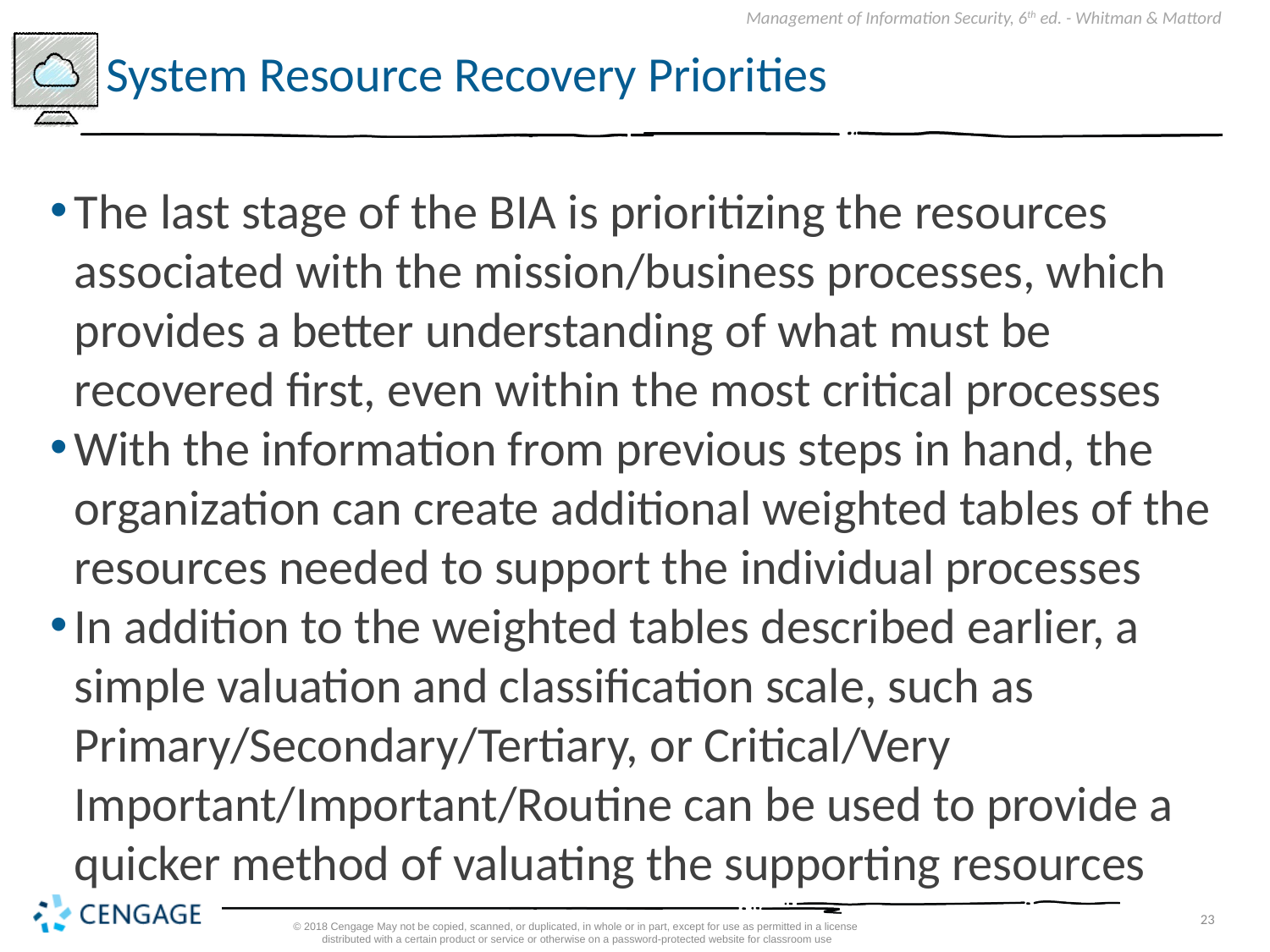

# System Resource Recovery Priorities
The last stage of the BIA is prioritizing the resources associated with the mission/business processes, which provides a better understanding of what must be recovered first, even within the most critical processes
With the information from previous steps in hand, the organization can create additional weighted tables of the resources needed to support the individual processes
In addition to the weighted tables described earlier, a simple valuation and classification scale, such as Primary/Secondary/Tertiary, or Critical/Very Important/Important/Routine can be used to provide a quicker method of valuating the supporting resources